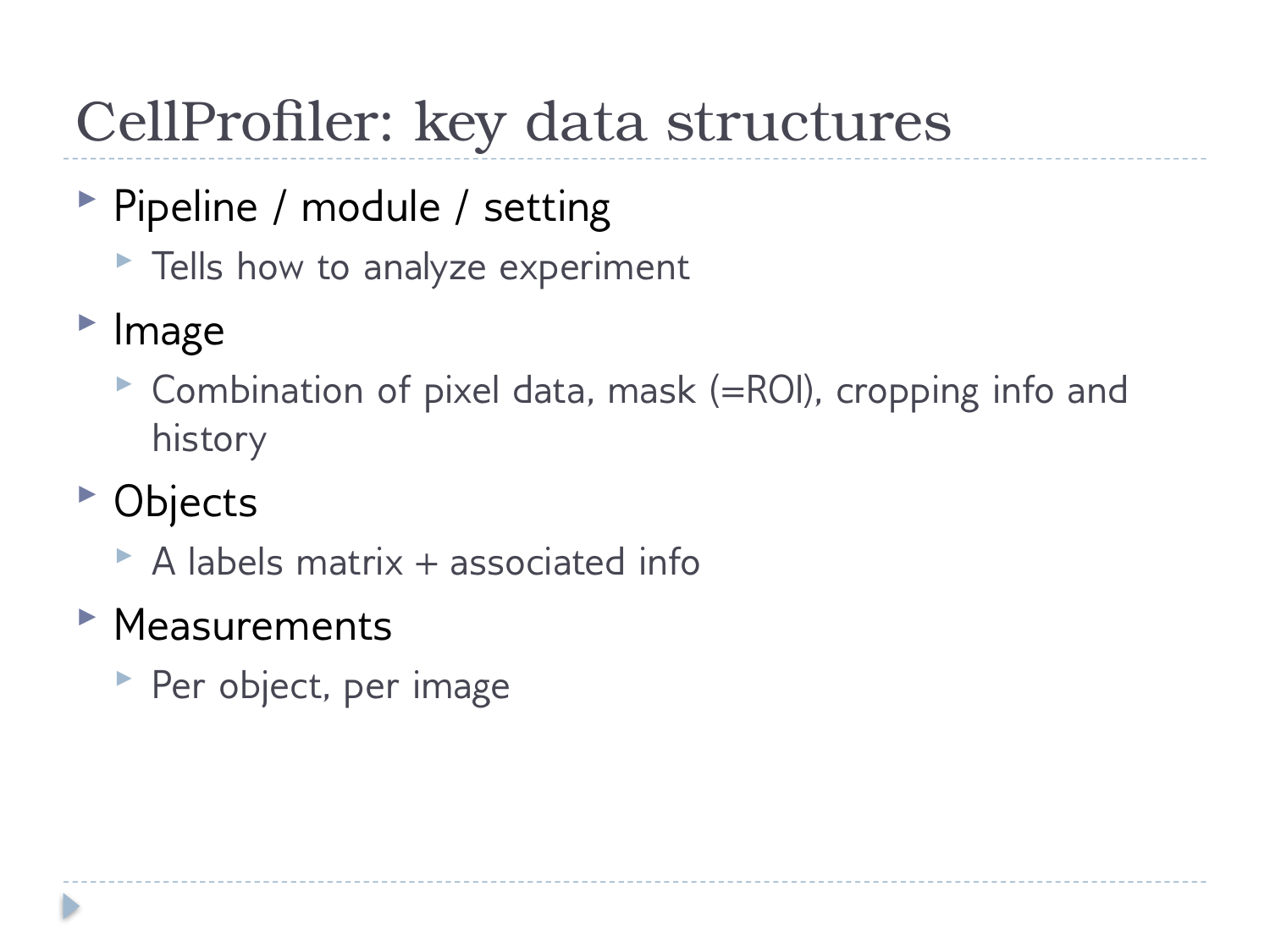

# CellProfiler: key data structures
Pipeline / module / setting
Tells how to analyze experiment
Image
Combination of pixel data, mask (=ROI), cropping info and history
Objects
A labels matrix + associated info
Measurements
Per object, per image